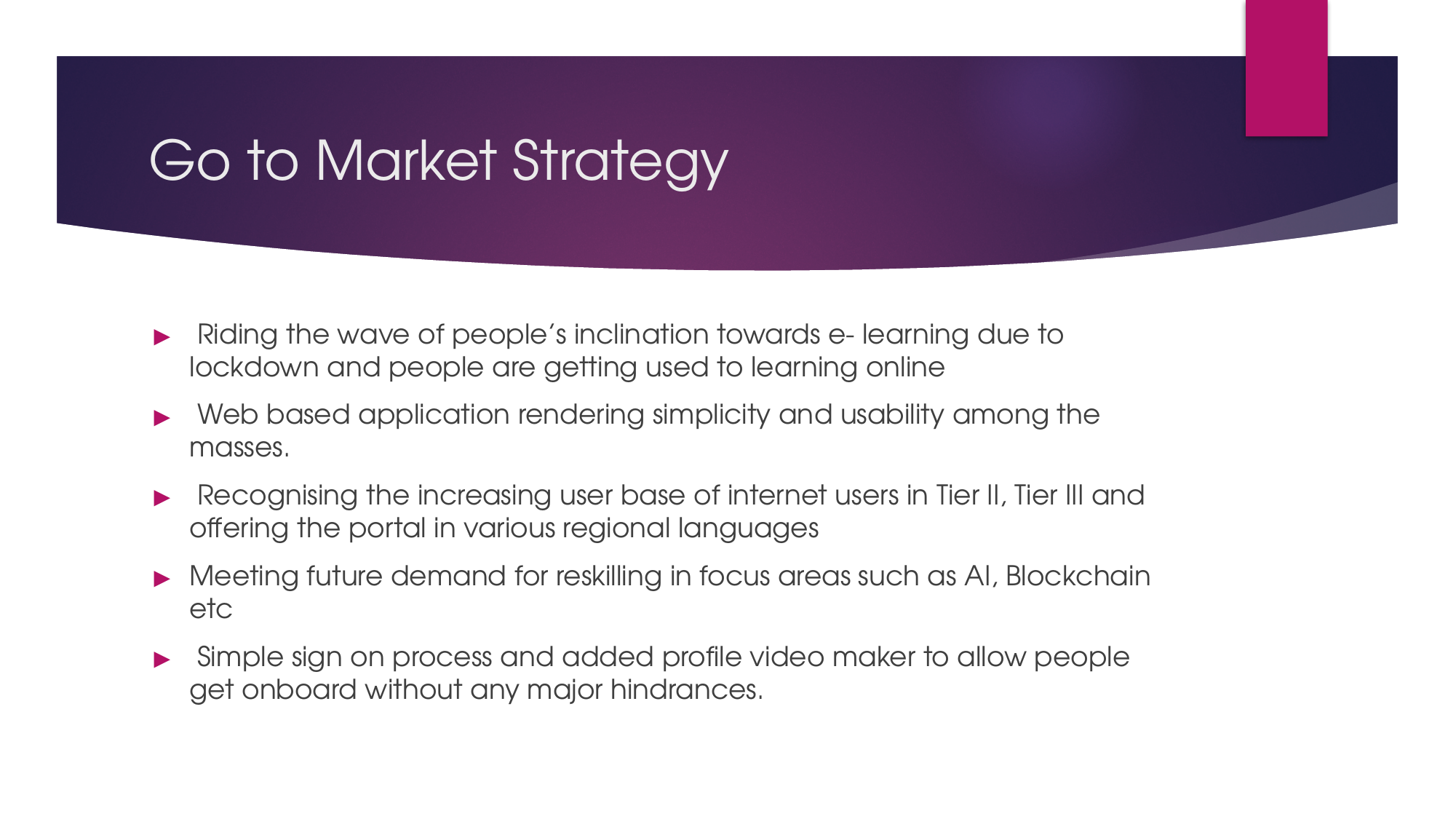

# Go to Market Strategy
 Riding the wave of people’s inclination towards e- learning due to lockdown and people are getting used to learning online
 Web based application rendering simplicity and usability among the masses.
 Recognising the increasing user base of internet users in Tier II, Tier III and offering the portal in various regional languages
Meeting future demand for reskilling in focus areas such as AI, Blockchain etc
 Simple sign on process and added profile video maker to allow people get onboard without any major hindrances.